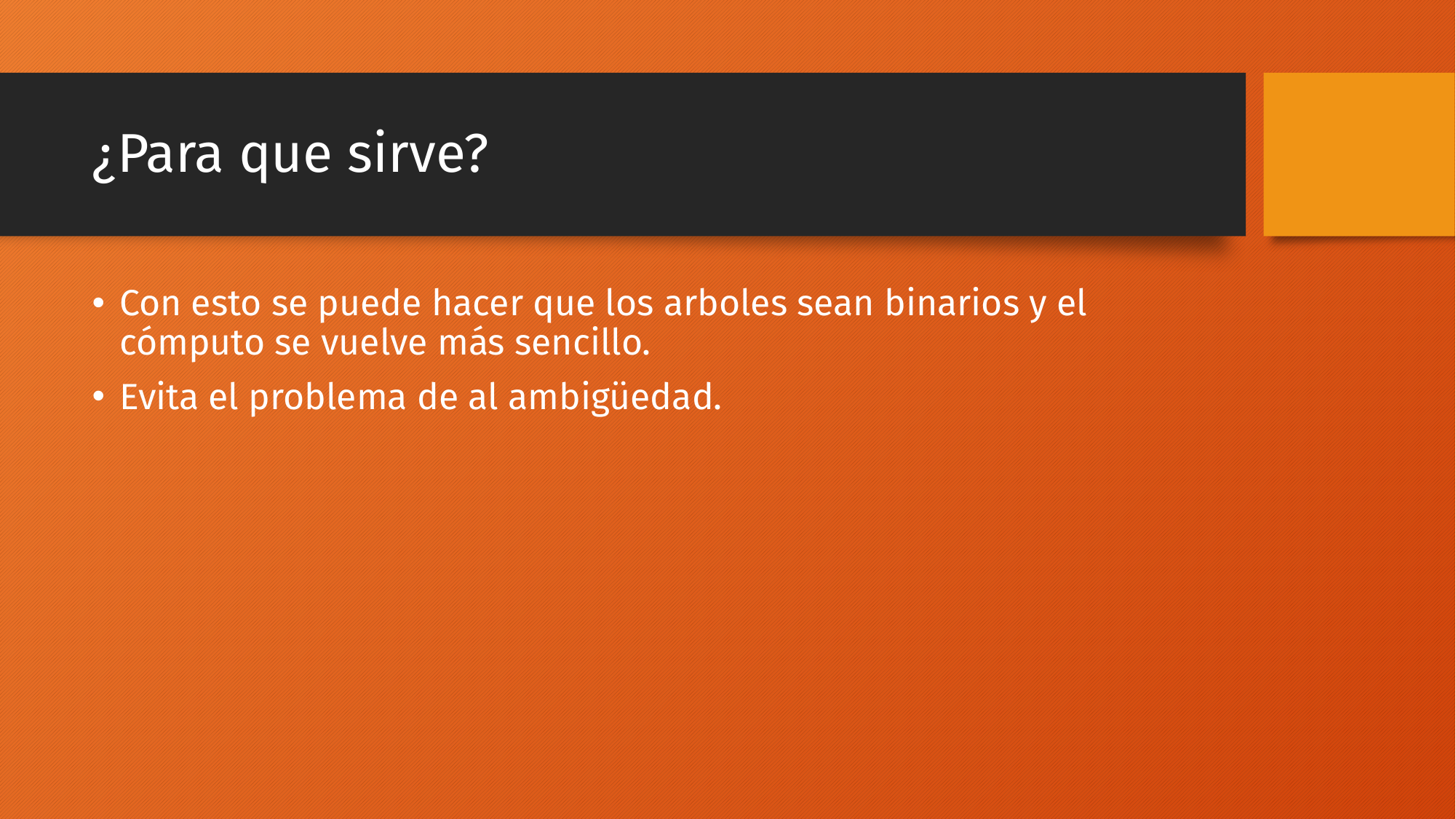

# ¿Para que sirve?
Con esto se puede hacer que los arboles sean binarios y el cómputo se vuelve más sencillo.
Evita el problema de al ambigüedad.